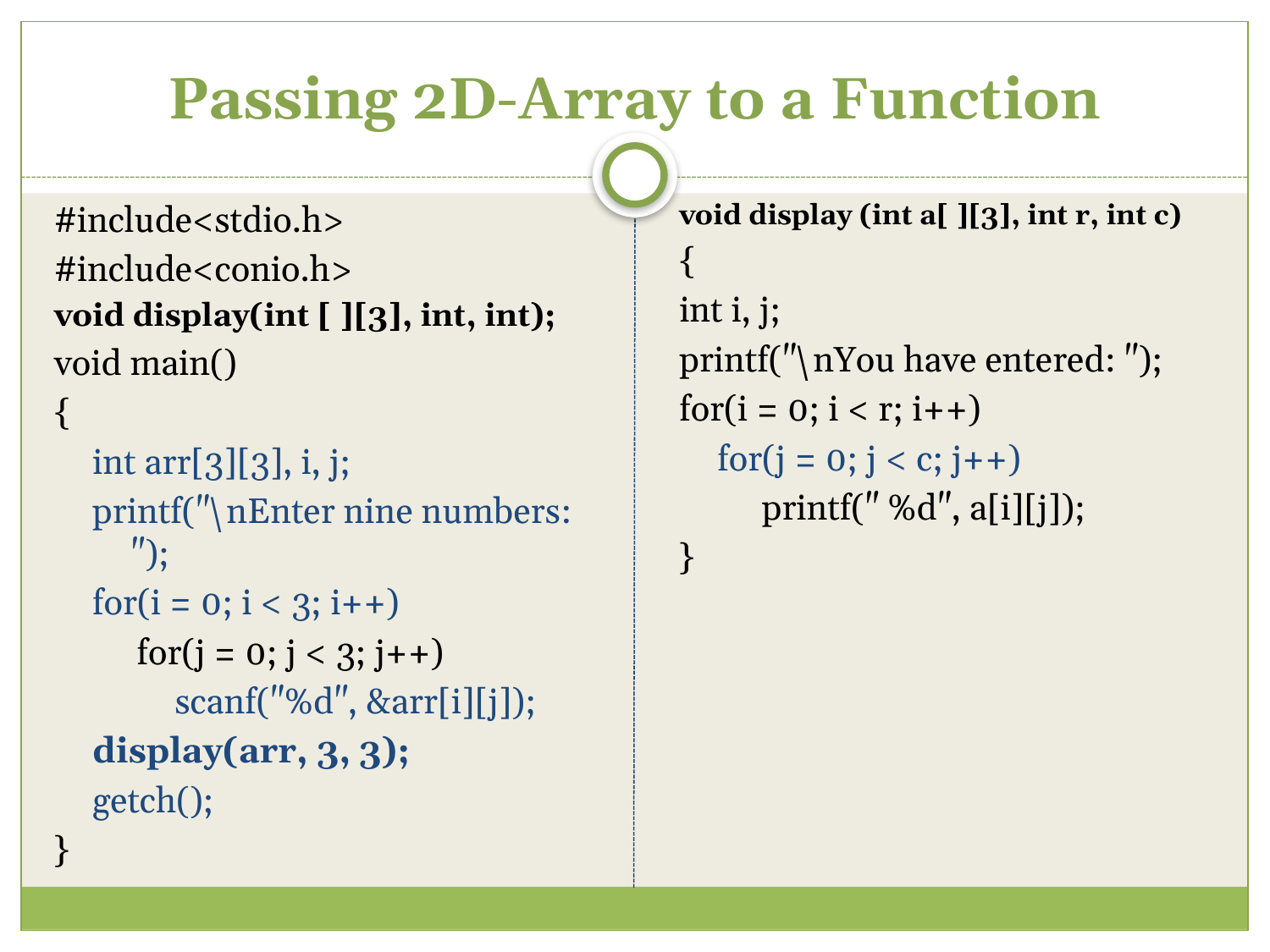

# Passing 2D-Array to a Function
#include<stdio.h>
#include<conio.h>
void display(int [ ][3], int, int);
void main()
{
int arr[3][3], i, j;
printf("\nEnter nine numbers: ");
for(i = 0; i < 3; i++)
for(j = 0; j < 3; j++)
scanf("%d", &arr[i][j]);
display(arr, 3, 3);
getch();
}
void display (int a[ ][3], int r, int c)
{
int i, j;
printf("\nYou have entered: ");
for(i = 0; i < r; i++)
for(j = 0; j < c; j++)
printf(" %d", a[i][j]);
}